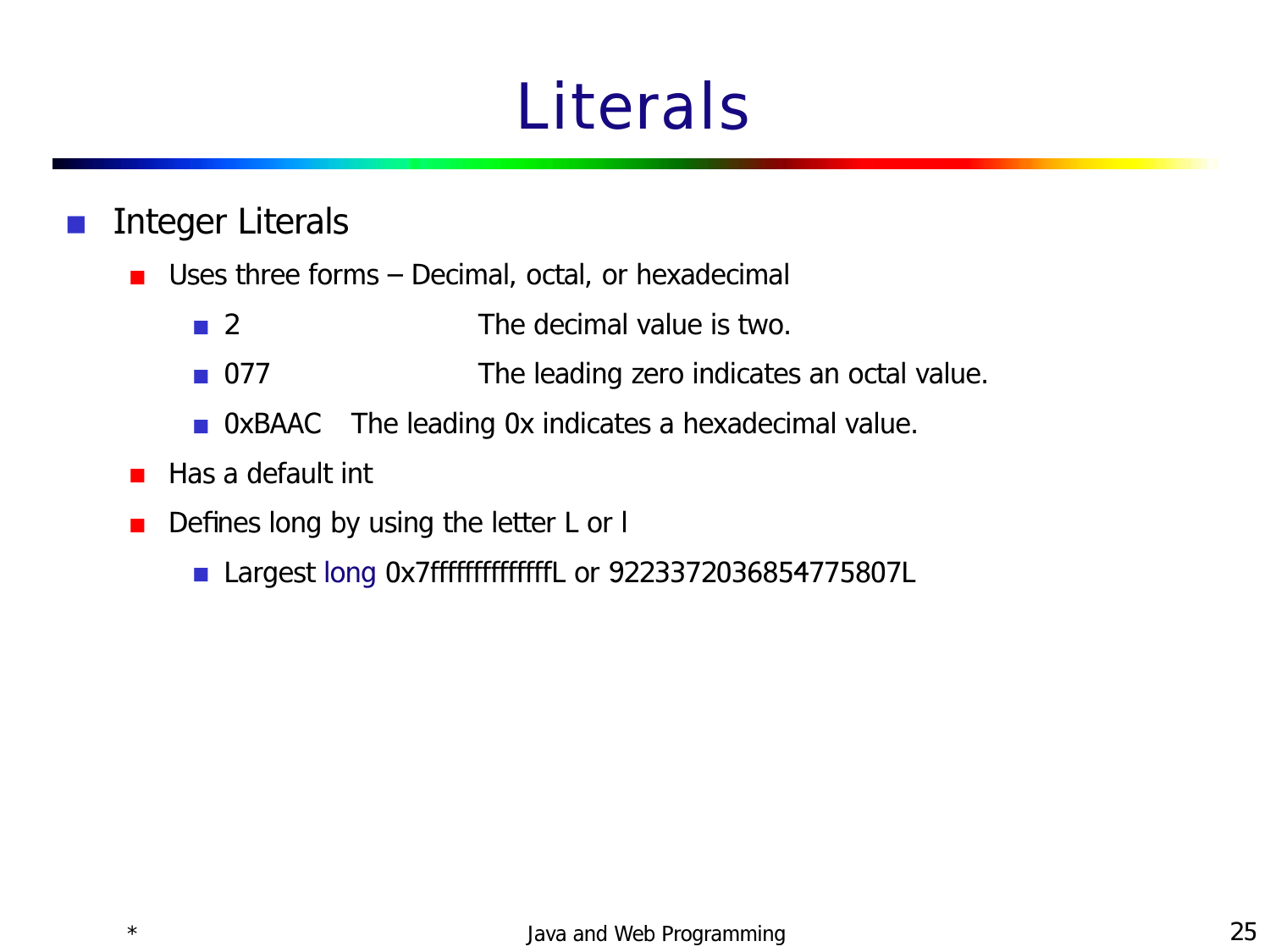

# Literals
Integer Literals
Uses three forms – Decimal, octal, or hexadecimal
2 		The decimal value is two.
077 		The leading zero indicates an octal value.
0xBAAC 	The leading 0x indicates a hexadecimal value.
Has a default int
Defines long by using the letter L or l
Largest long 0x7ffffffffffffffL or 9223372036854775807L
*
25
Java and Web Programming